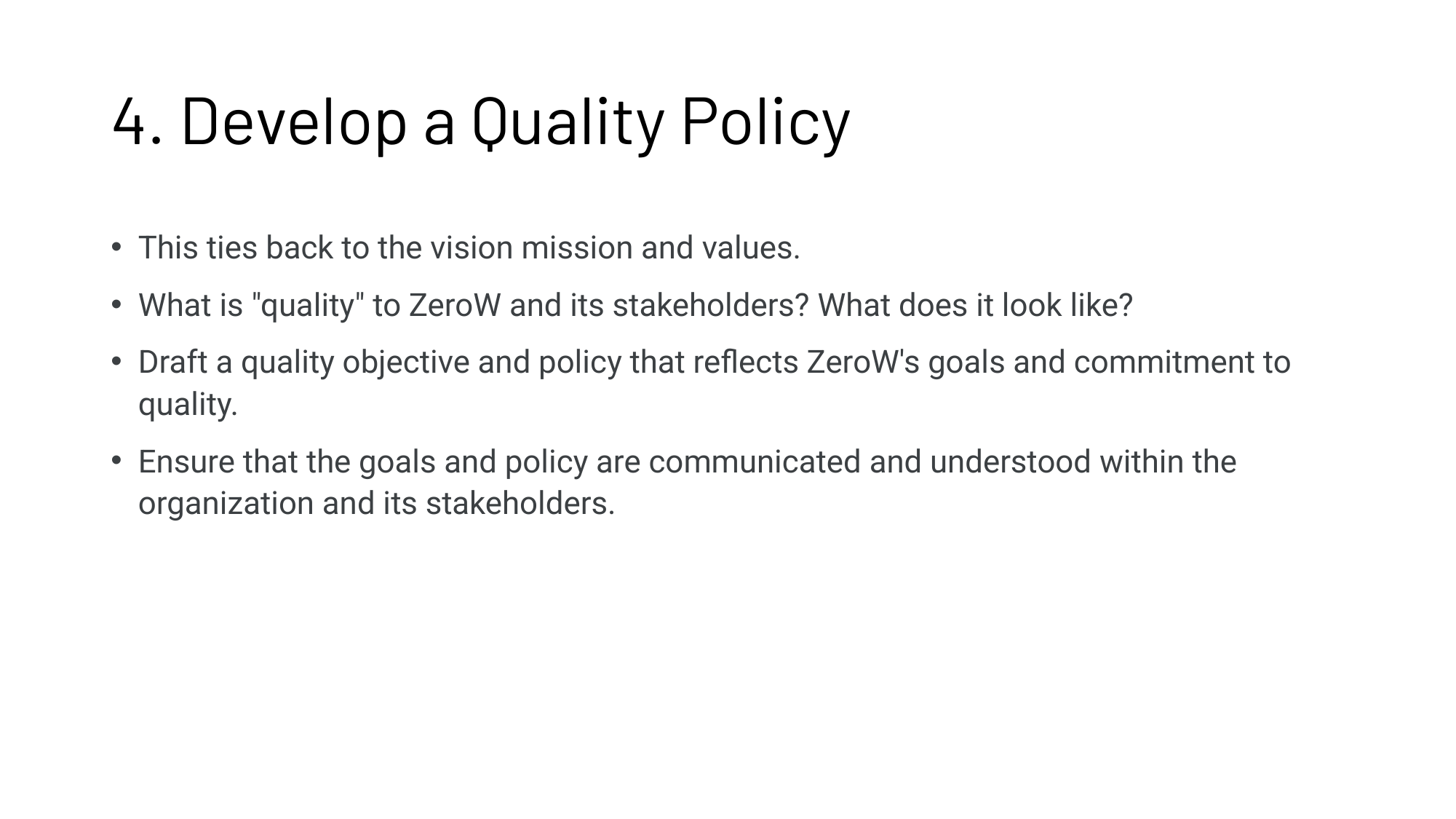

# 4. Develop a Quality Policy
This ties back to the vision mission and values.
What is "quality" to ZeroW and its stakeholders? What does it look like?
Draft a quality objective and policy that reflects ZeroW's goals and commitment to quality.
Ensure that the goals and policy are communicated and understood within the organization and its stakeholders.